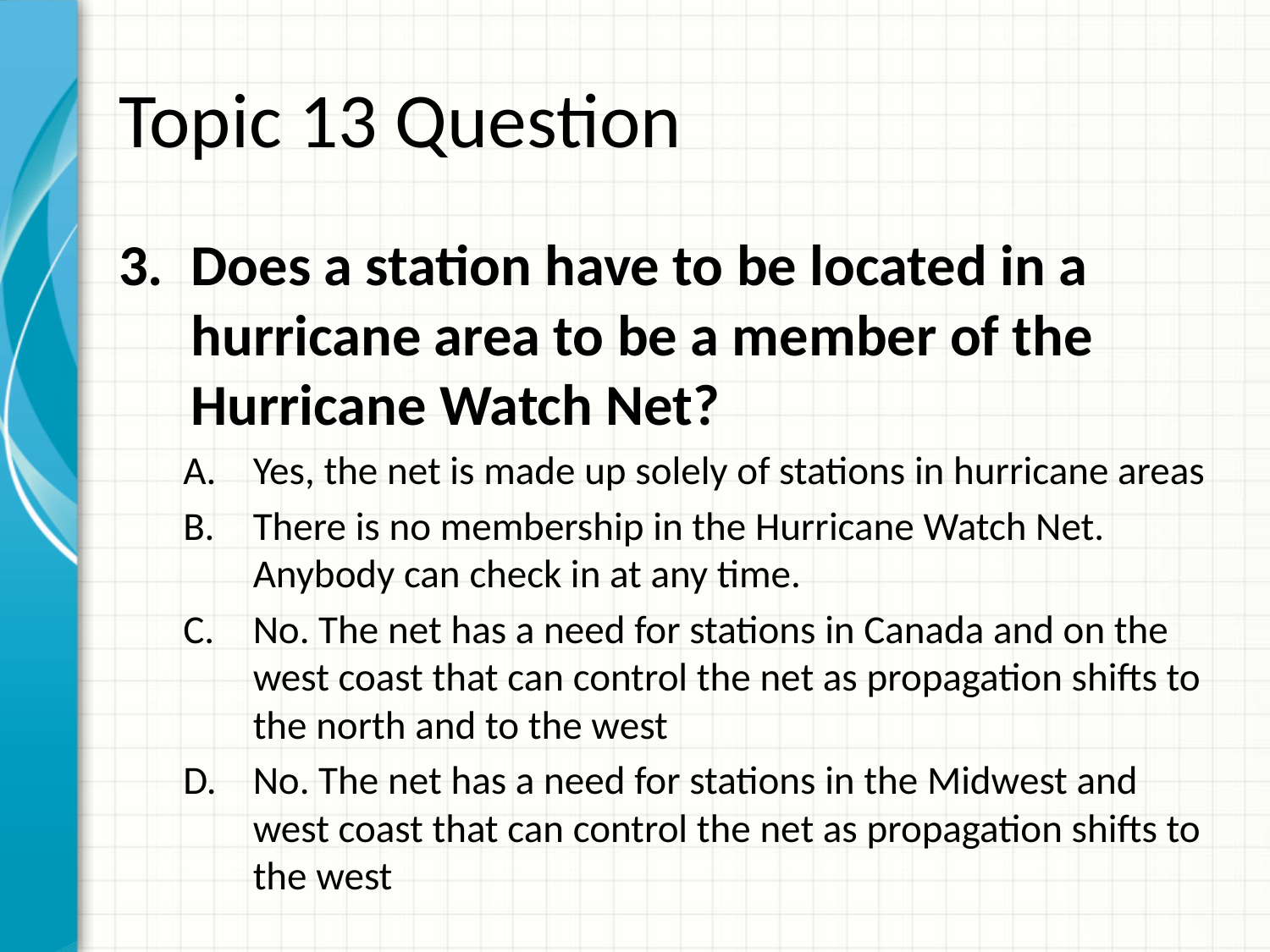

# Topic 13 Question
Does a station have to be located in a hurricane area to be a member of the Hurricane Watch Net?
Yes, the net is made up solely of stations in hurricane areas
There is no membership in the Hurricane Watch Net. Anybody can check in at any time.
No. The net has a need for stations in Canada and on the west coast that can control the net as propagation shifts to the north and to the west
No. The net has a need for stations in the Midwest and west coast that can control the net as propagation shifts to the west